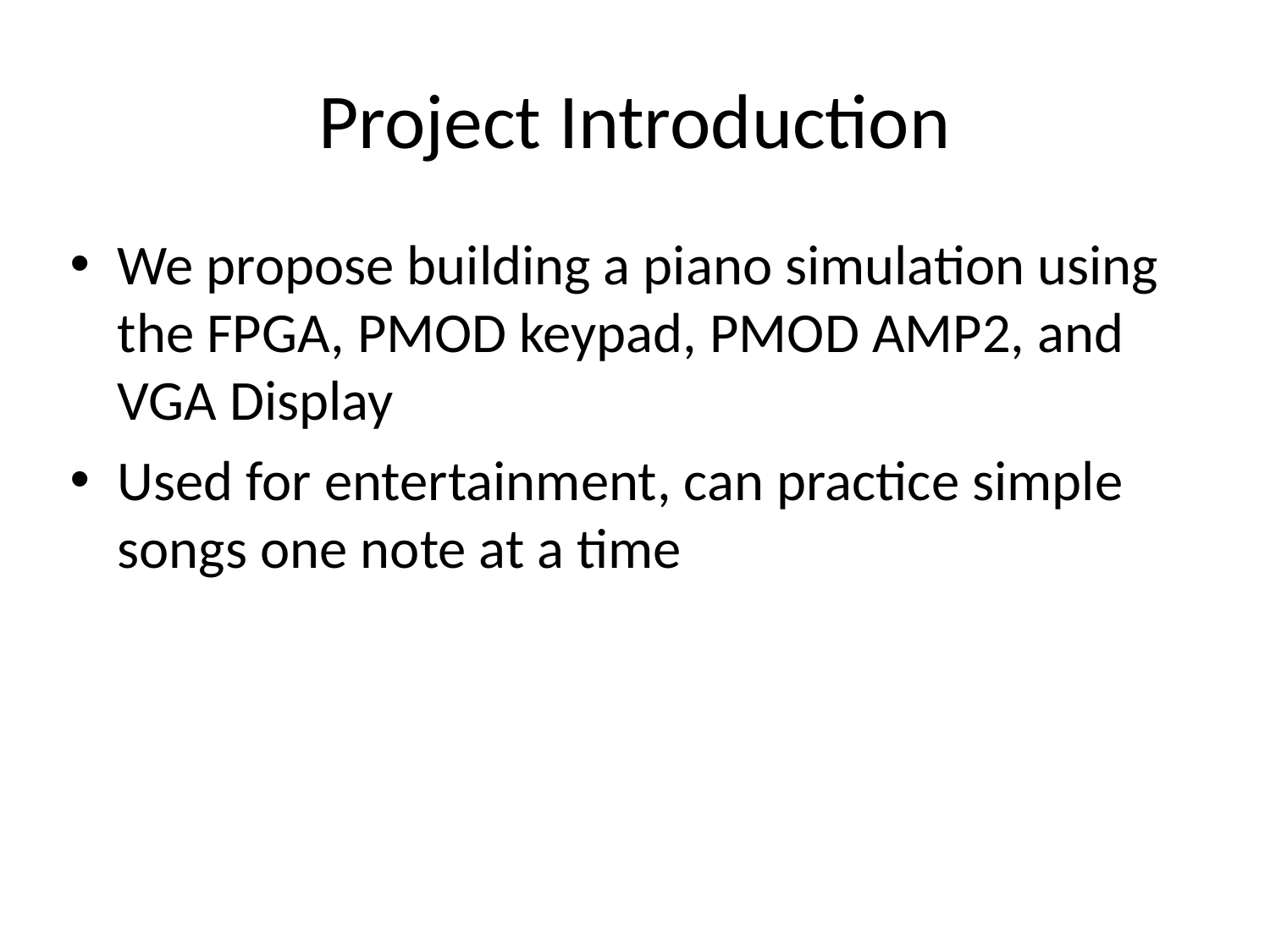

# Project Introduction
We propose building a piano simulation using the FPGA, PMOD keypad, PMOD AMP2, and VGA Display
Used for entertainment, can practice simple songs one note at a time